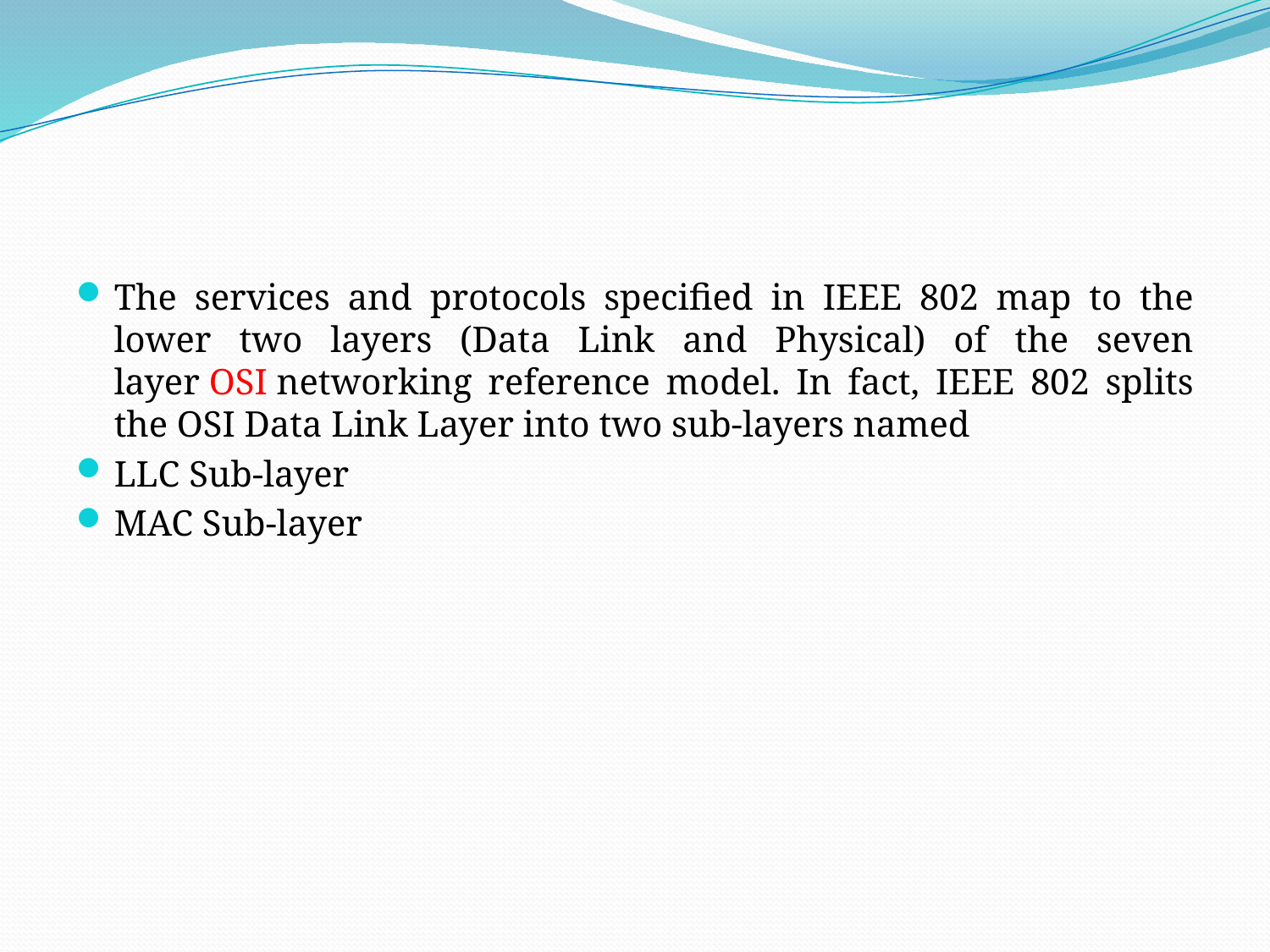

The services and protocols specified in IEEE 802 map to the lower two layers (Data Link and Physical) of the seven layer OSI networking reference model. In fact, IEEE 802 splits the OSI Data Link Layer into two sub-layers named
LLC Sub-layer
MAC Sub-layer